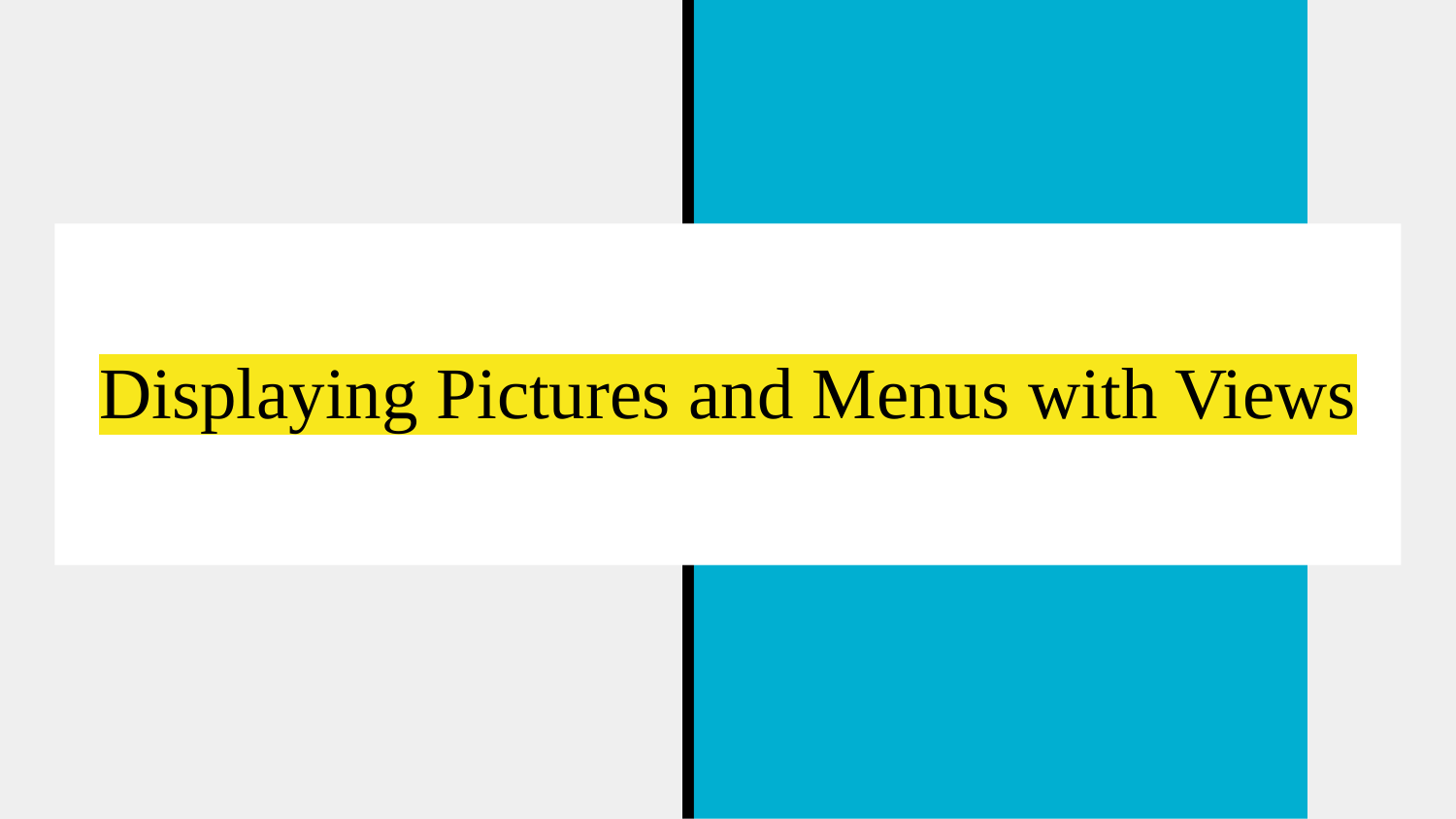

# Displaying Pictures and Menus with Views